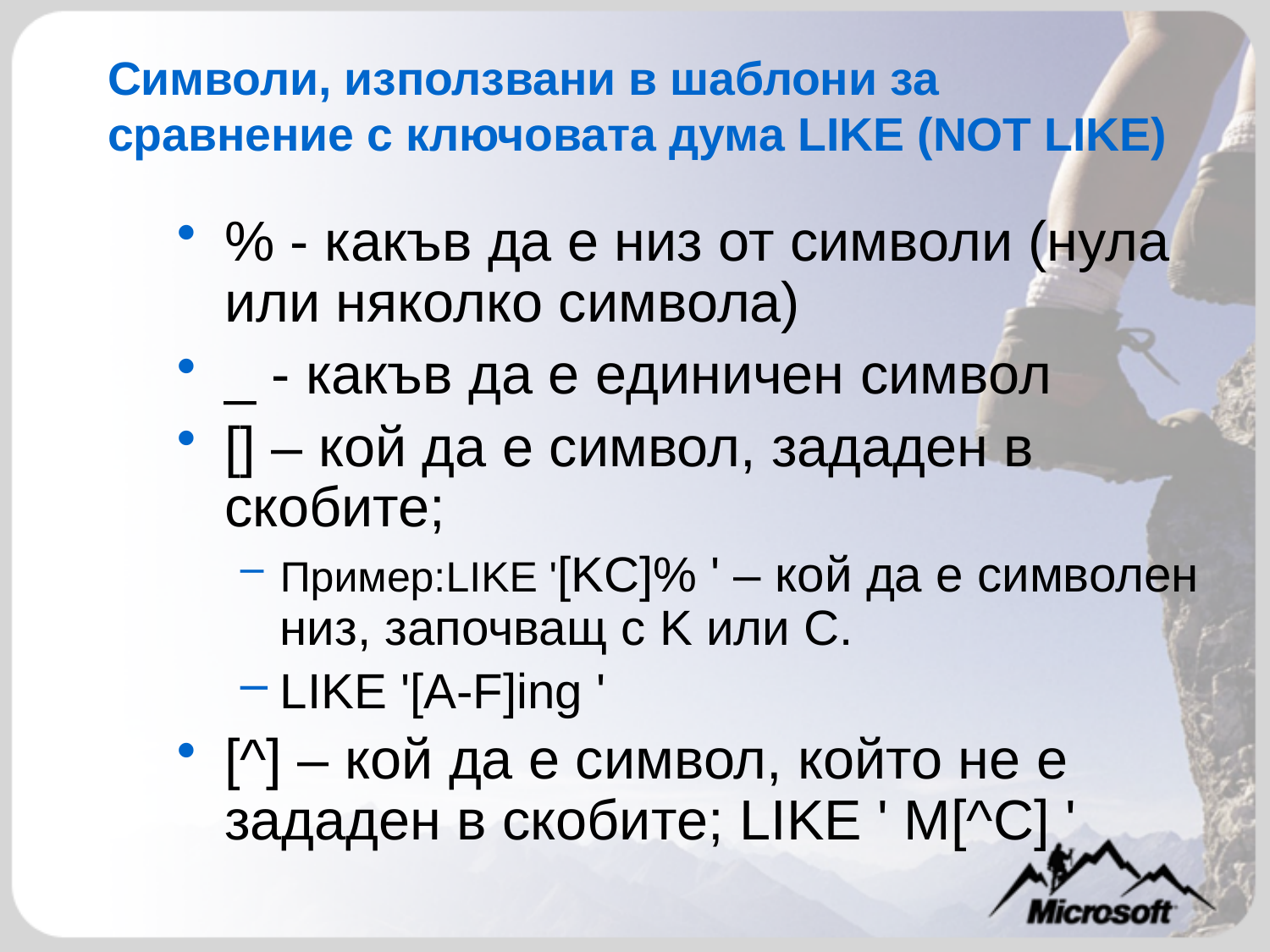

# Символи, използвани в шаблони за сравнение с ключовата дума LIKE (NOT LIKE)
% - какъв да е низ от символи (нула или няколко символа)
_ - какъв да е единичен символ
[] – кой да е символ, зададен в скобите;
Пример:LIKE '[KC]% ' – кой да е символен низ, започващ с K или C.
LIKE '[A-F]ing '
[^] – кой да е символ, който не е зададен в скобите; LIKE ' M[^C] '